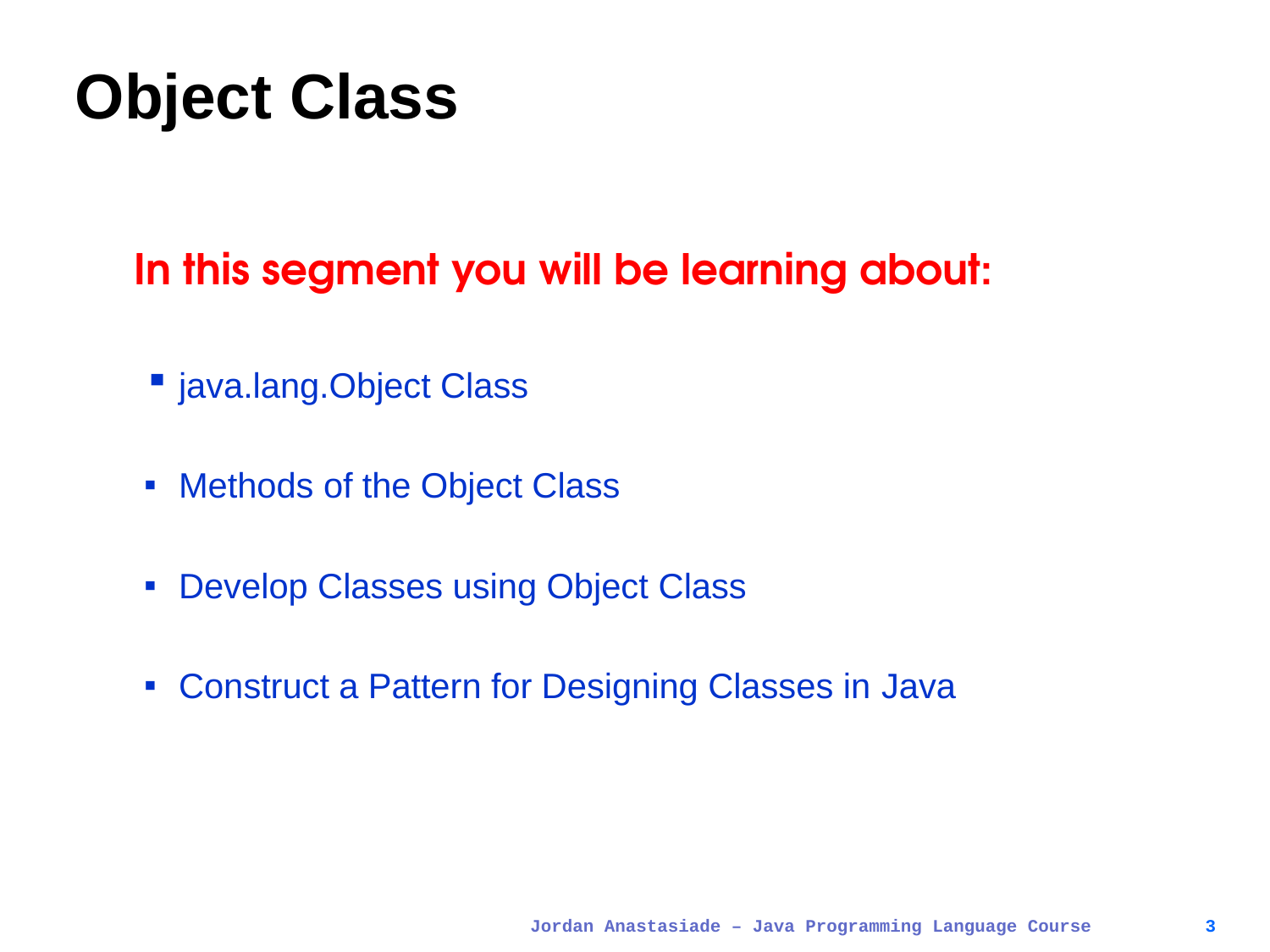

# Object Class
In this segment you will be learning about:

java.lang.Object Class

Methods of the Object Class

Develop Classes using Object Class

Construct a Pattern for Designing Classes in Java
Jordan Anastasiade – Java Programming Language Course
3